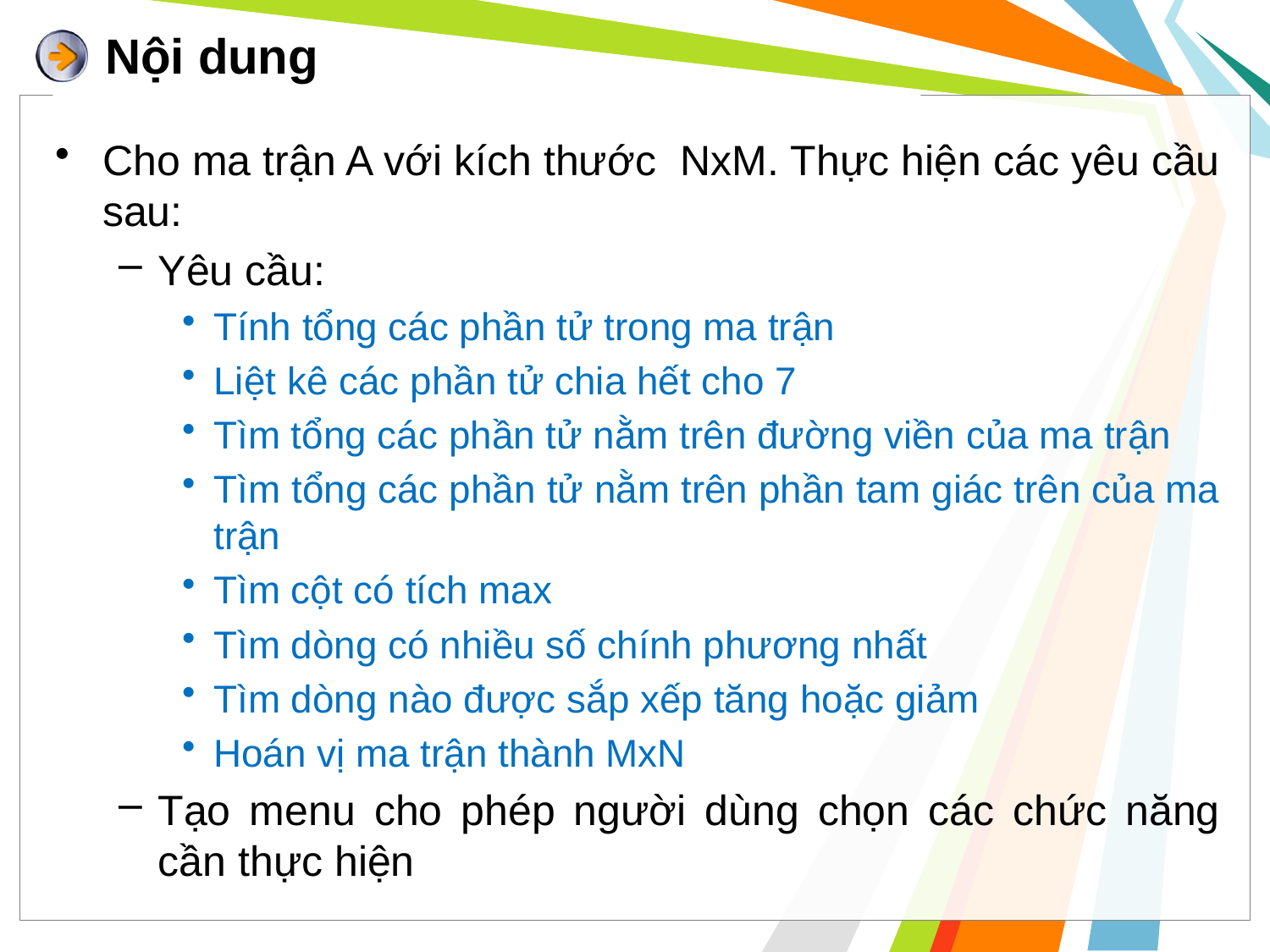

# Nội dung
Cho ma trận A với kích thước  NxM. Thực hiện các yêu cầu sau:
Yêu cầu:
Tính tổng các phần tử trong ma trận
Liệt kê các phần tử chia hết cho 7
Tìm tổng các phần tử nằm trên đường viền của ma trận
Tìm tổng các phần tử nằm trên phần tam giác trên của ma trận
Tìm cột có tích max
Tìm dòng có nhiều số chính phương nhất
Tìm dòng nào được sắp xếp tăng hoặc giảm
Hoán vị ma trận thành MxN
Tạo menu cho phép người dùng chọn các chức năng cần thực hiện